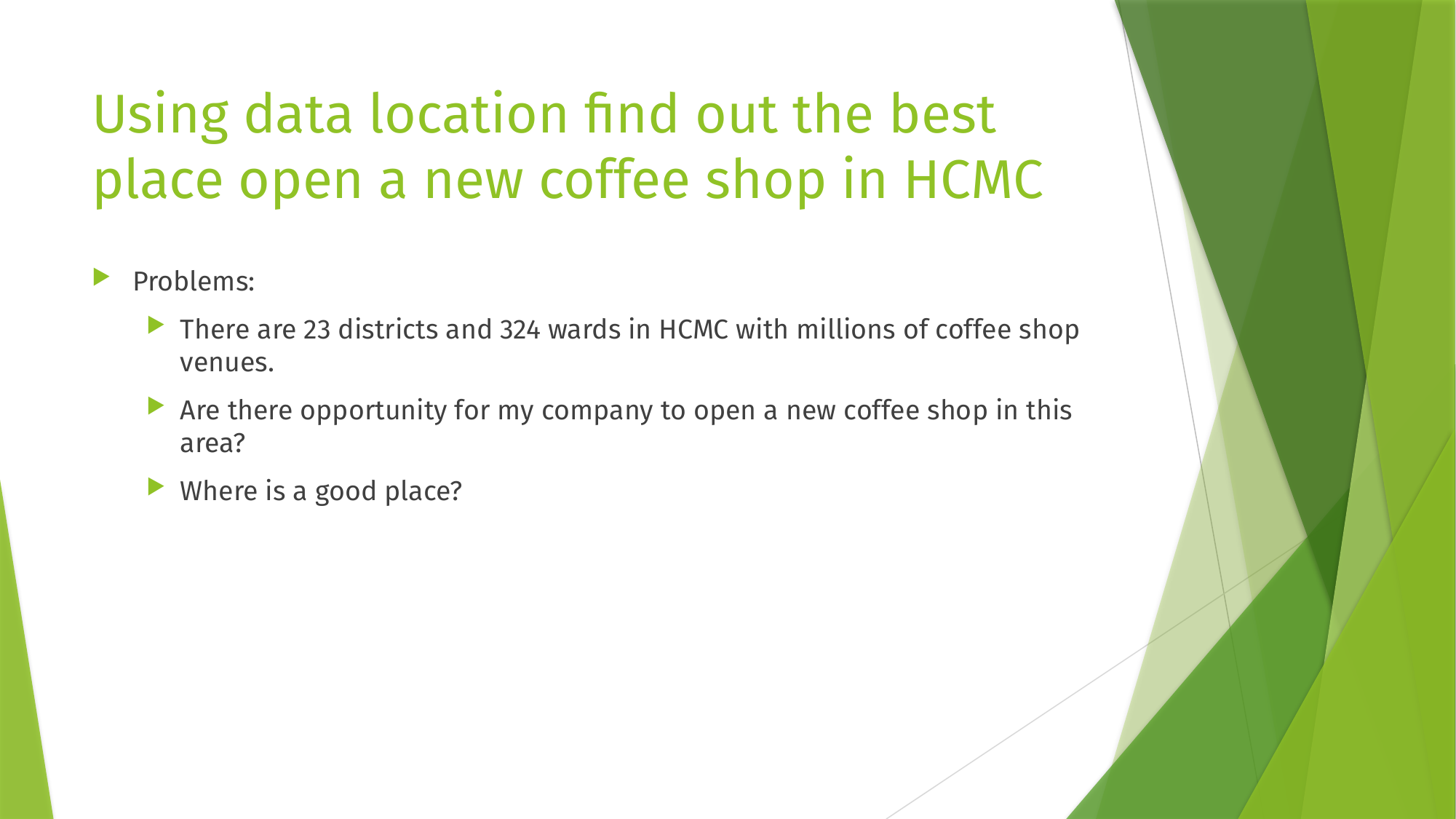

# Using data location find out the best place open a new coffee shop in HCMC
Problems:
There are 23 districts and 324 wards in HCMC with millions of coffee shop venues.
Are there opportunity for my company to open a new coffee shop in this area?
Where is a good place?